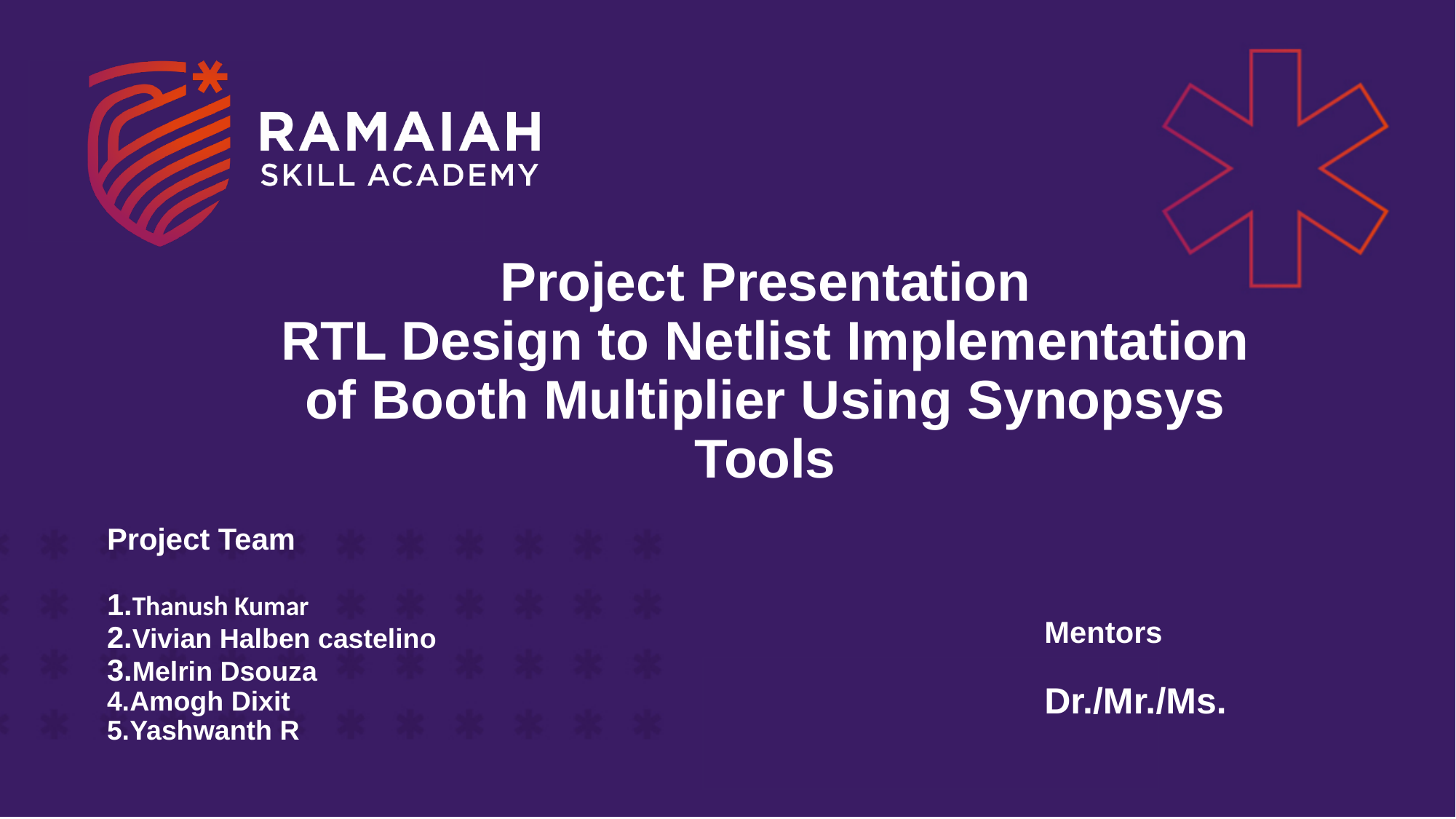

Project Presentation
RTL Design to Netlist Implementation of Booth Multiplier Using Synopsys Tools
Project Team
1.Thanush Kumar
2.Vivian Halben castelino
3.Melrin Dsouza
4.Amogh Dixit
5.Yashwanth R
# Mentors Dr./Mr./Ms.